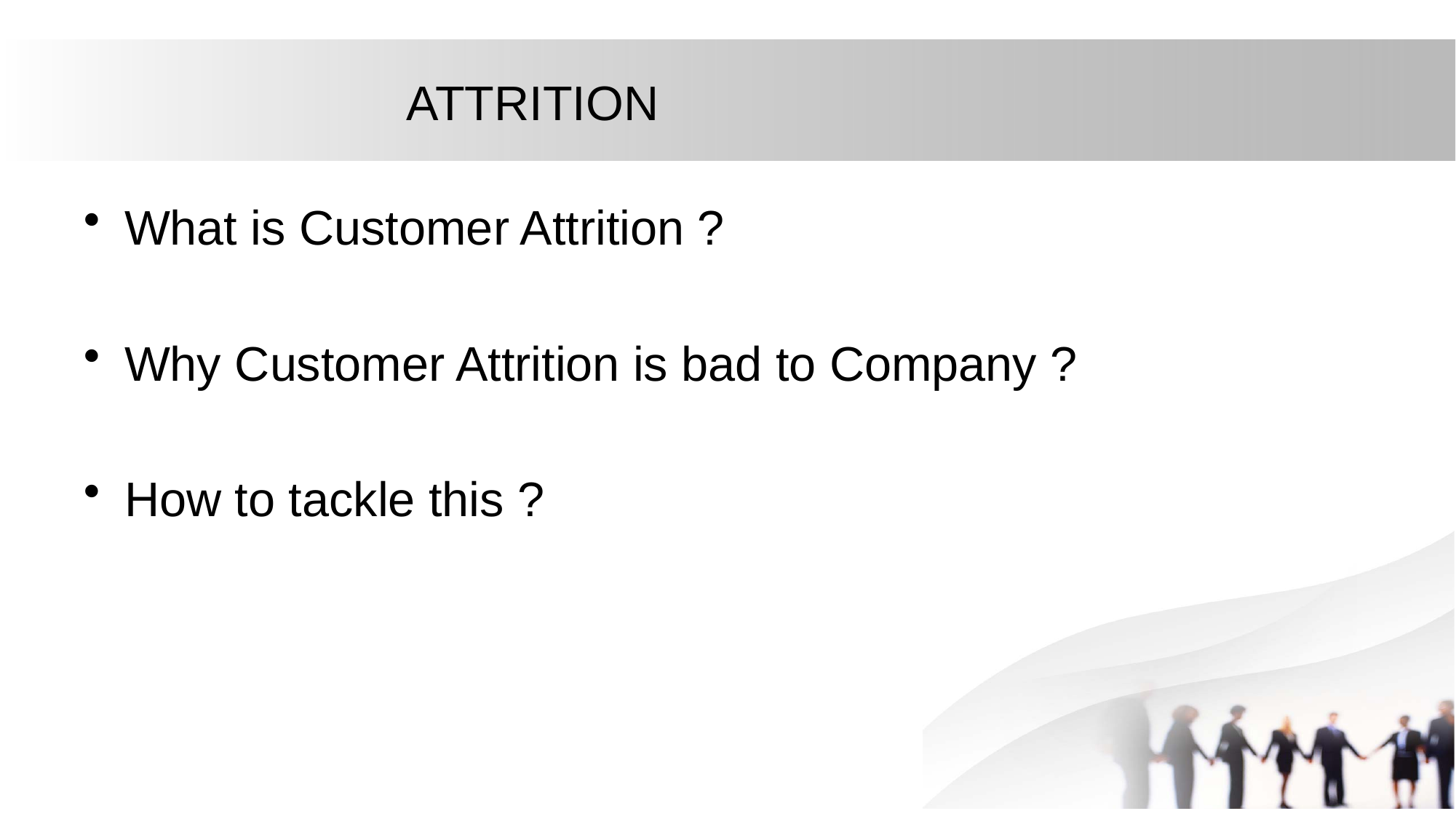

# ATTRITION
What is Customer Attrition ?

Why Customer Attrition is bad to Company ?

How to tackle this ?